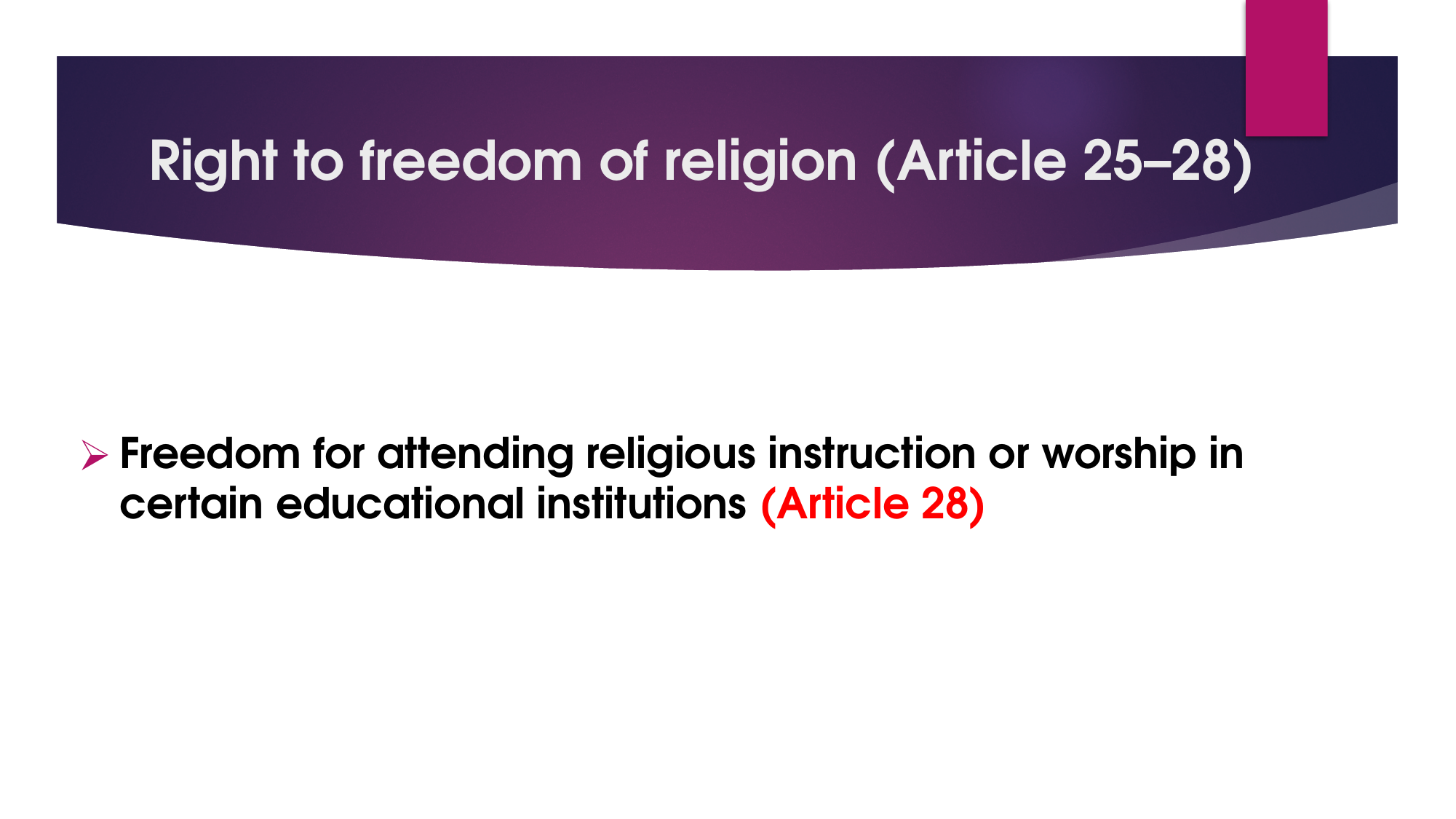

# Right to freedom of religion (Article 25–28)

Freedom for attending religious instruction or worship in certain educational institutions (Article 28)